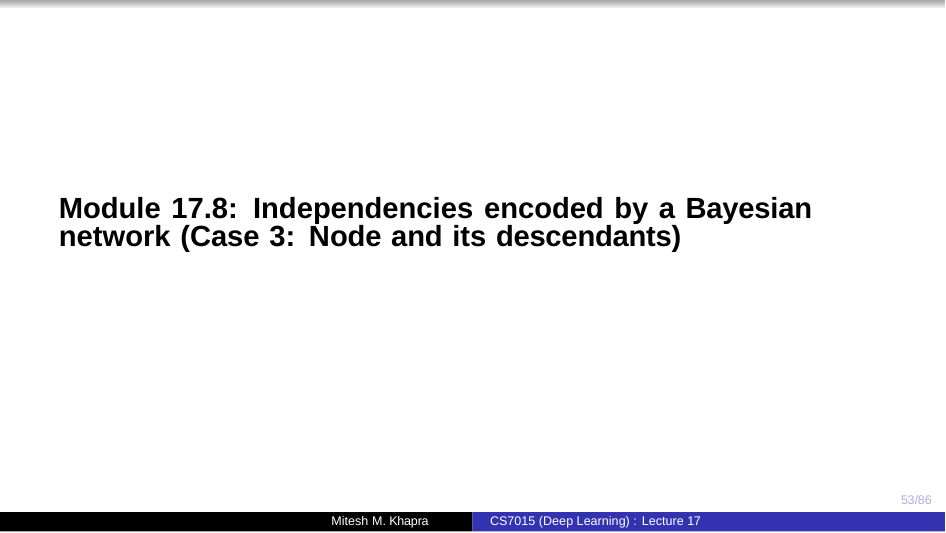

Module 17.8: Independencies encoded by a Bayesian network (Case 3: Node and its descendants)
53/86

Mitesh M. Khapra
CS7015 (Deep Learning) : Lecture 17